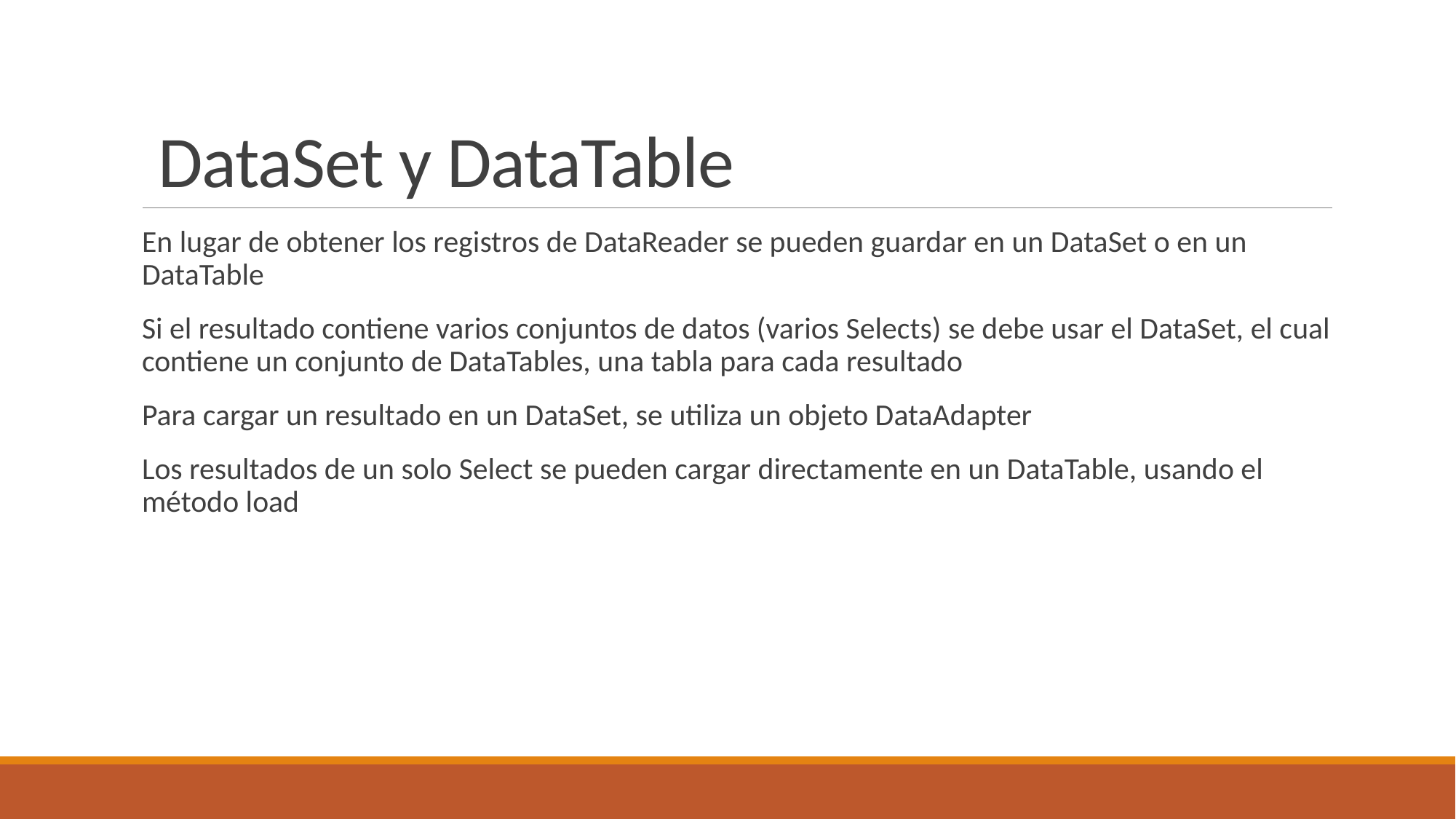

# DataSet y DataTable
En lugar de obtener los registros de DataReader se pueden guardar en un DataSet o en un DataTable
Si el resultado contiene varios conjuntos de datos (varios Selects) se debe usar el DataSet, el cual contiene un conjunto de DataTables, una tabla para cada resultado
Para cargar un resultado en un DataSet, se utiliza un objeto DataAdapter
Los resultados de un solo Select se pueden cargar directamente en un DataTable, usando el método load